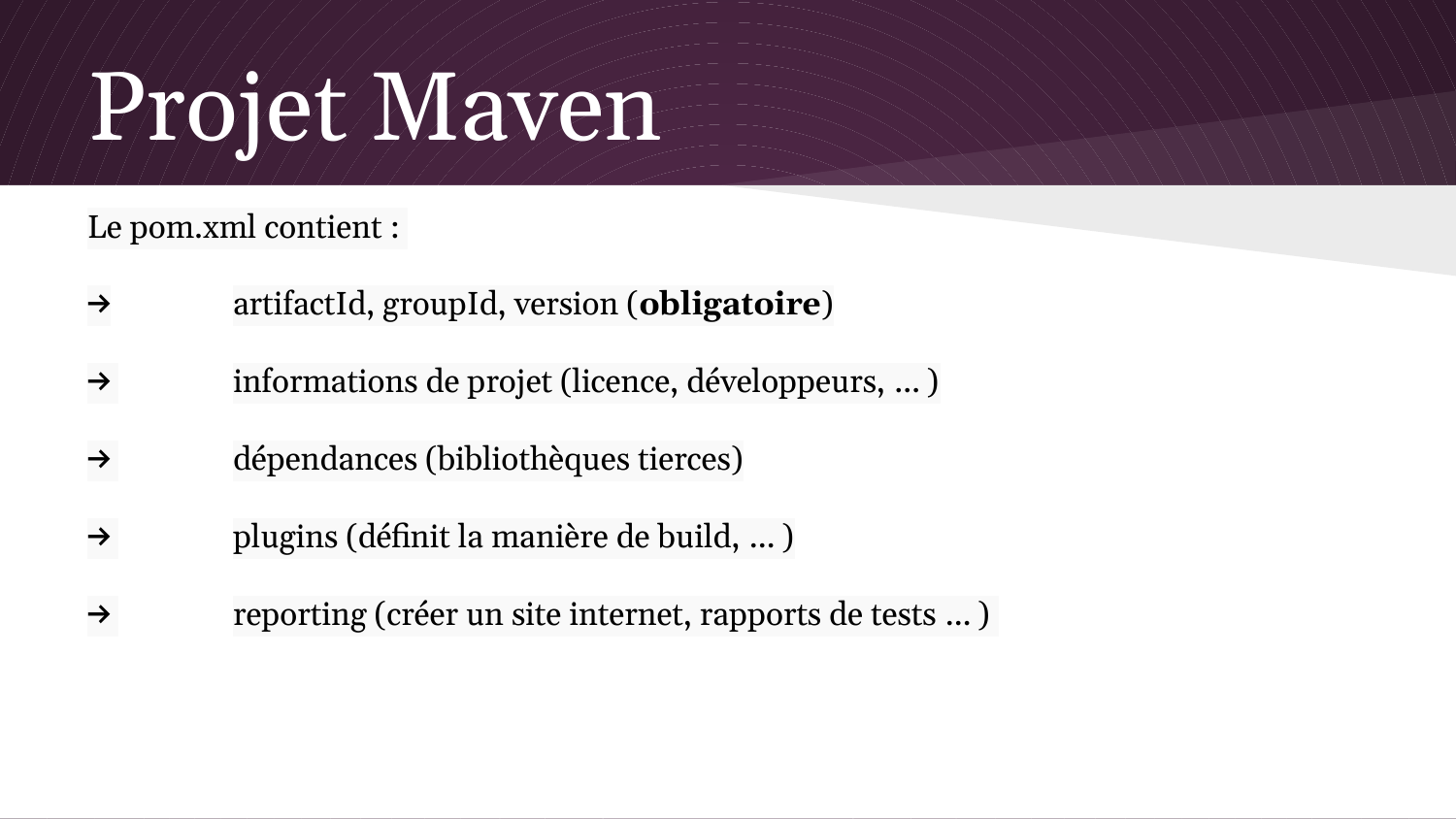

# Projet Maven
Le pom.xml contient :

→	artifactId, groupId, version (obligatoire)

→ 	informations de projet (licence, développeurs, … )

→ 	dépendances (bibliothèques tierces)

→ 	plugins (définit la manière de build, … )

→ 	reporting (créer un site internet, rapports de tests … )